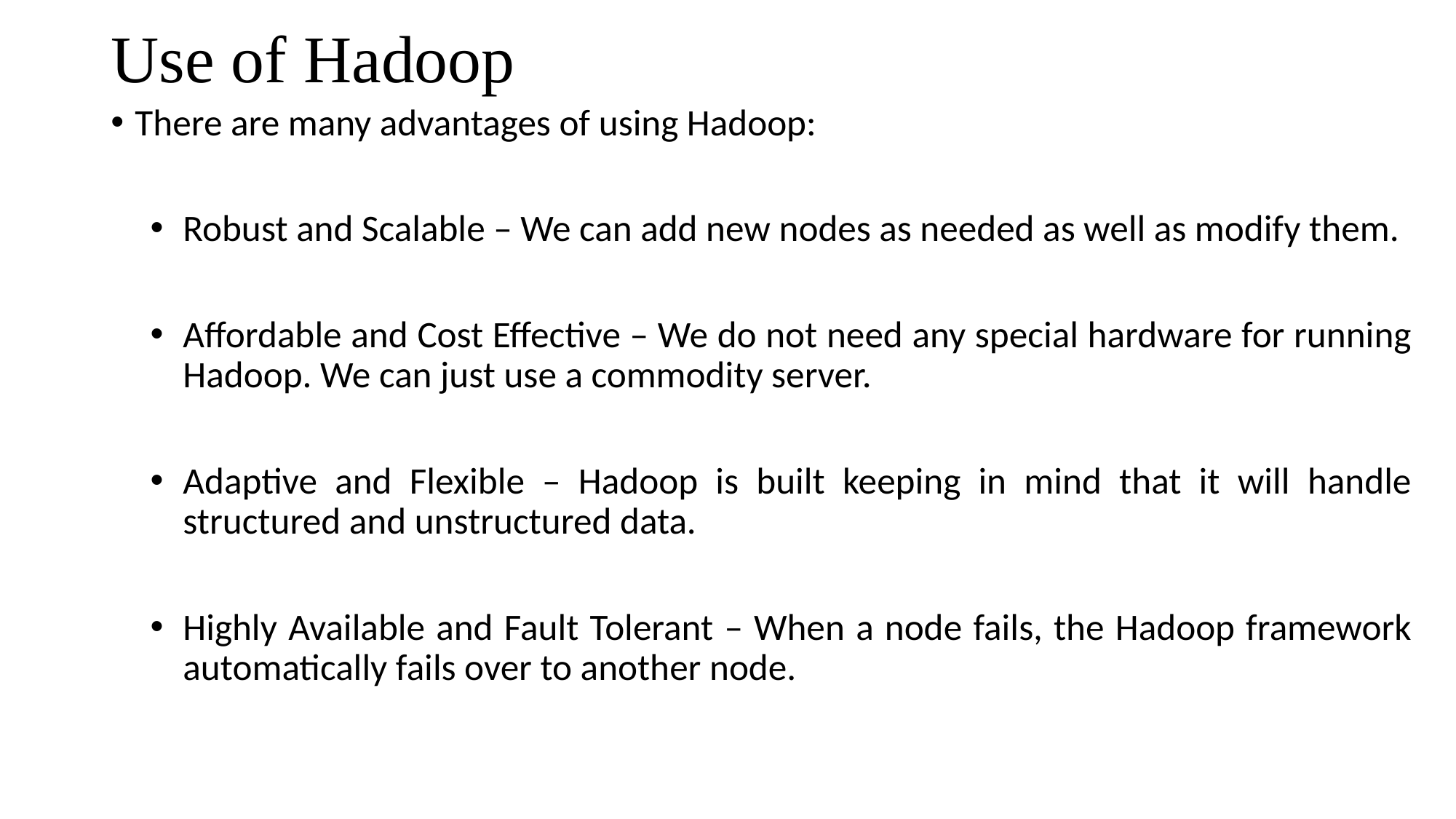

# Use of Hadoop
There are many advantages of using Hadoop:

Robust and Scalable – We can add new nodes as needed as well as modify them.

Affordable and Cost Effective – We do not need any special hardware for running Hadoop. We can just use a commodity server.

Adaptive and Flexible – Hadoop is built keeping in mind that it will handle structured and unstructured data.

Highly Available and Fault Tolerant – When a node fails, the Hadoop framework automatically fails over to another node.